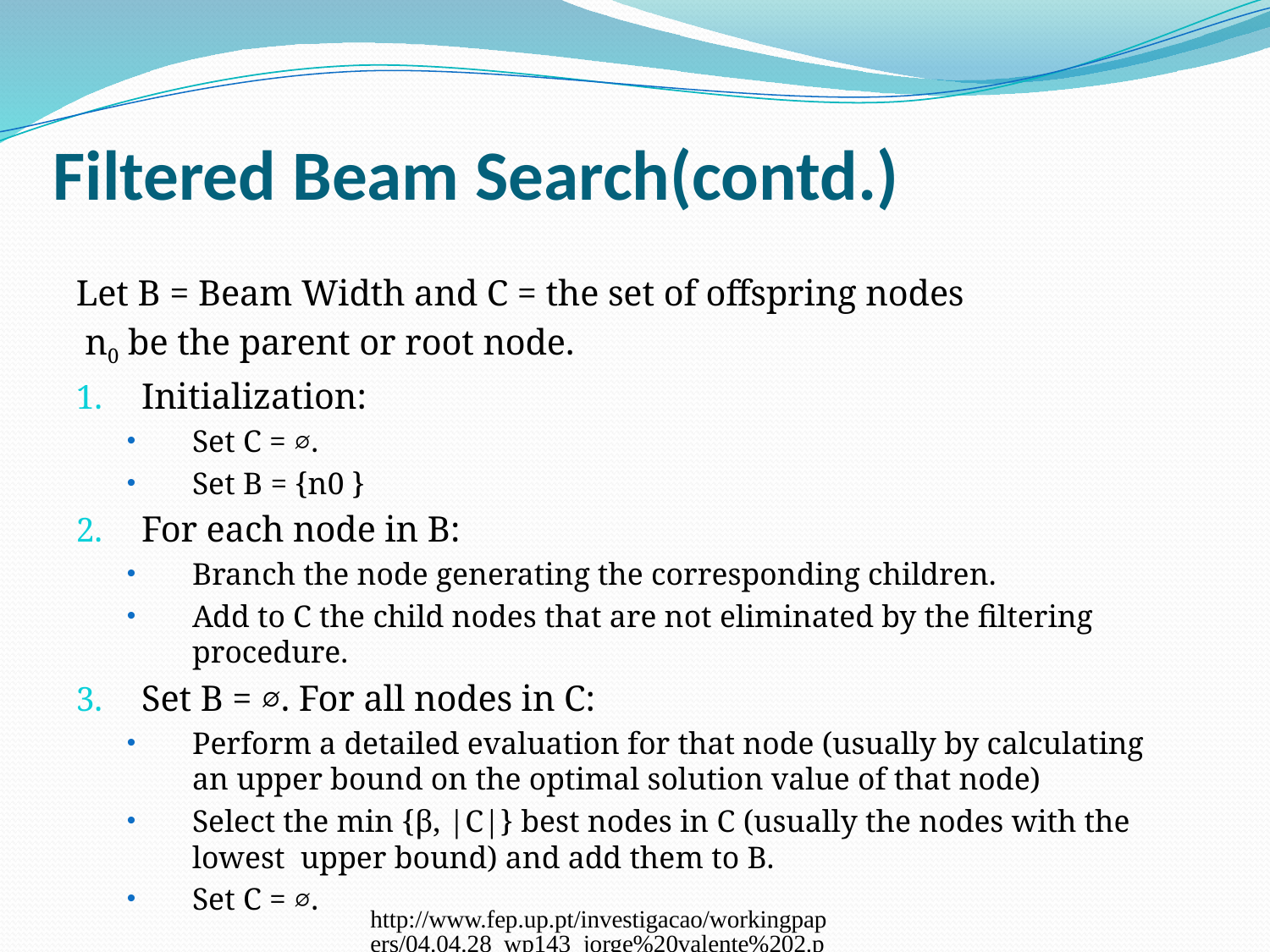

# Filtered Beam Search(contd.)
Let B = Beam Width and C = the set of offspring nodes
 n0 be the parent or root node.
Initialization:
Set C = ∅.
Set B = {n0 }
For each node in B:
Branch the node generating the corresponding children.
Add to C the child nodes that are not eliminated by the filtering procedure.
Set B = ∅. For all nodes in C:
Perform a detailed evaluation for that node (usually by calculating  an upper bound on the optimal solution value of that node)
Select the min {β, |C|} best nodes in C (usually the nodes with the lowest  upper bound) and add them to B.
Set C = ∅.
http://www.fep.up.pt/investigacao/workingpapers/04.04.28_wp143_jorge%20valente%202.pdf